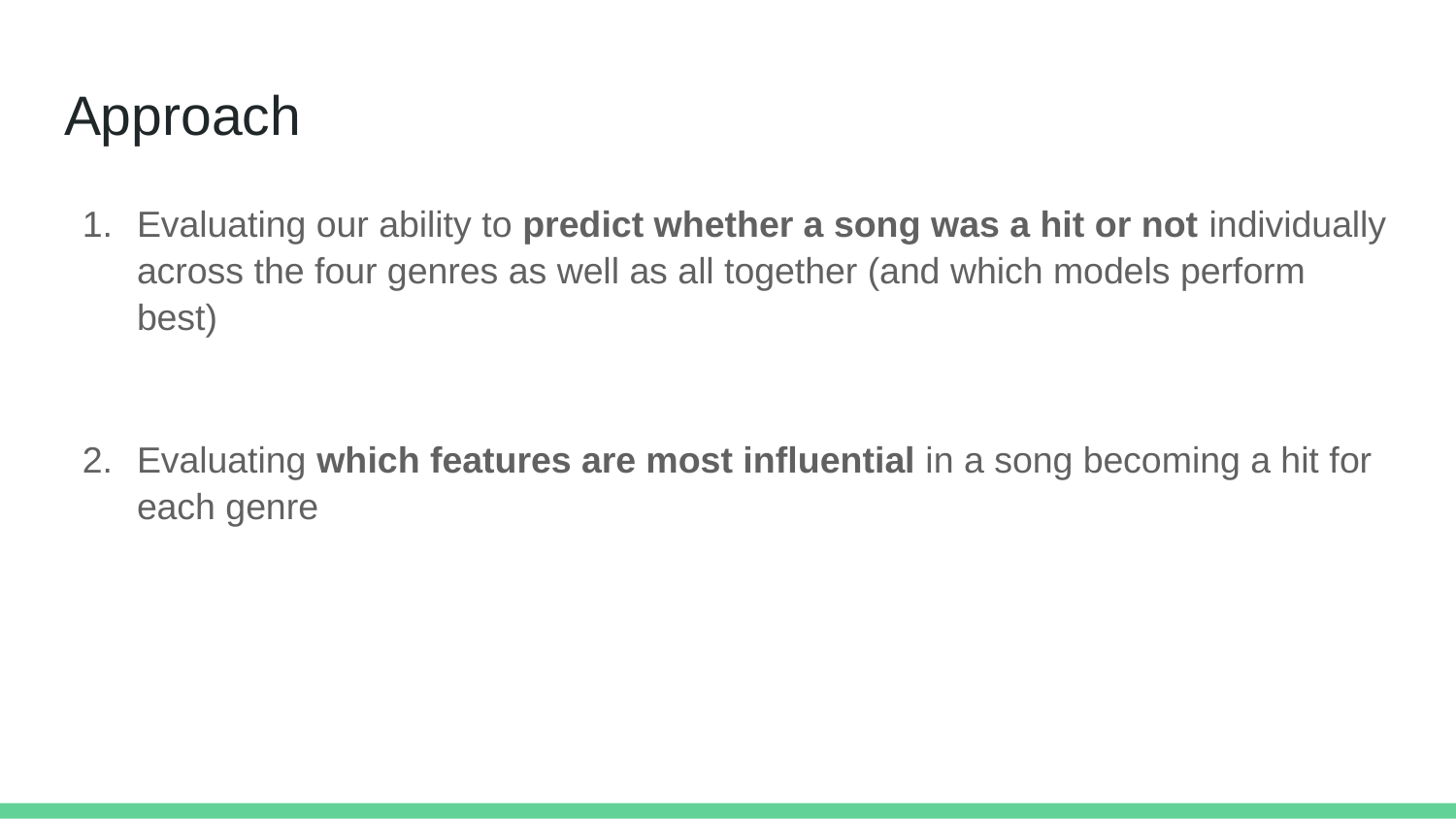

# Approach
Evaluating our ability to predict whether a song was a hit or not individually across the four genres as well as all together (and which models perform best)

Evaluating which features are most influential in a song becoming a hit for each genre